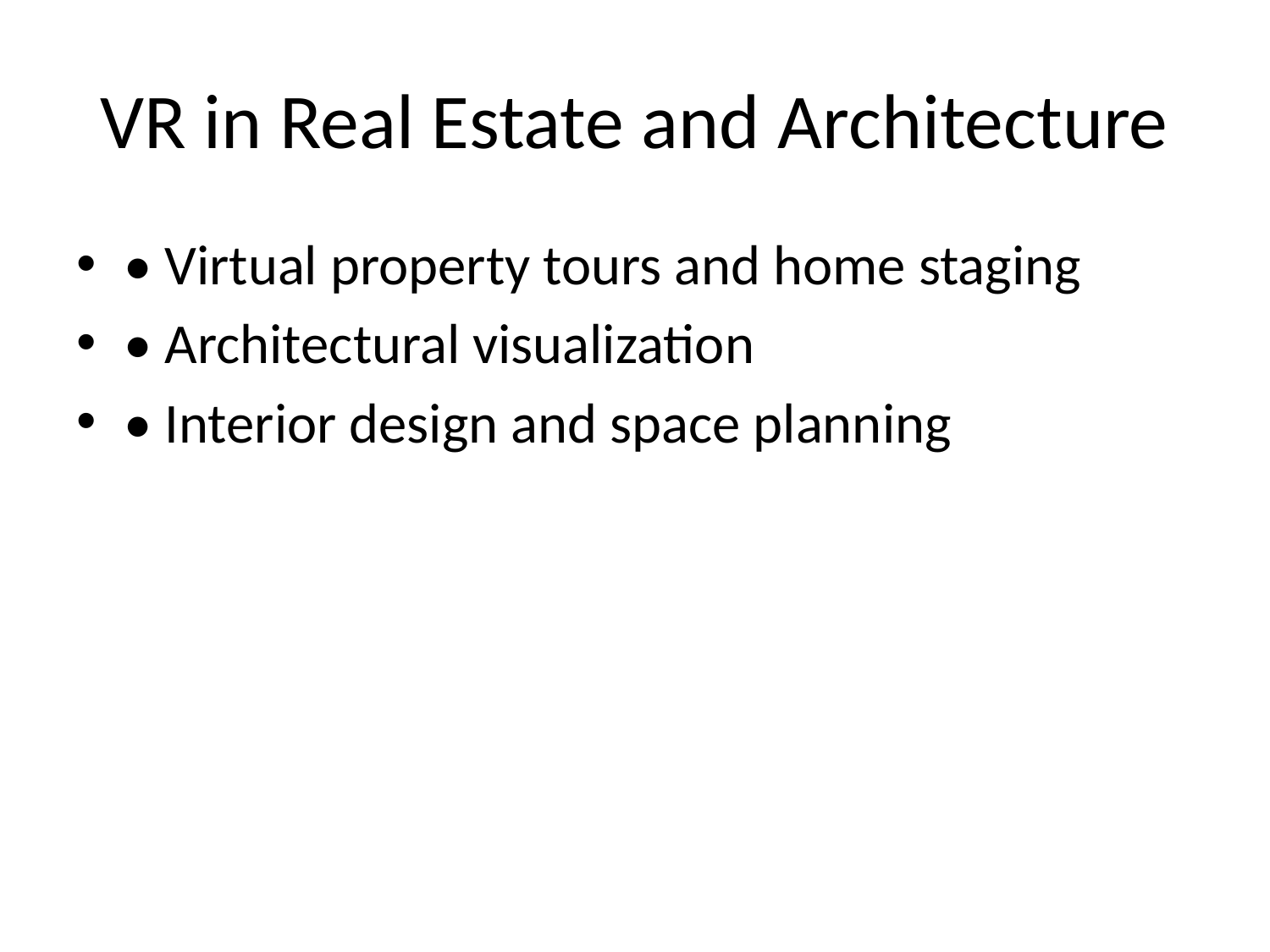

# VR in Real Estate and Architecture
• Virtual property tours and home staging
• Architectural visualization
• Interior design and space planning